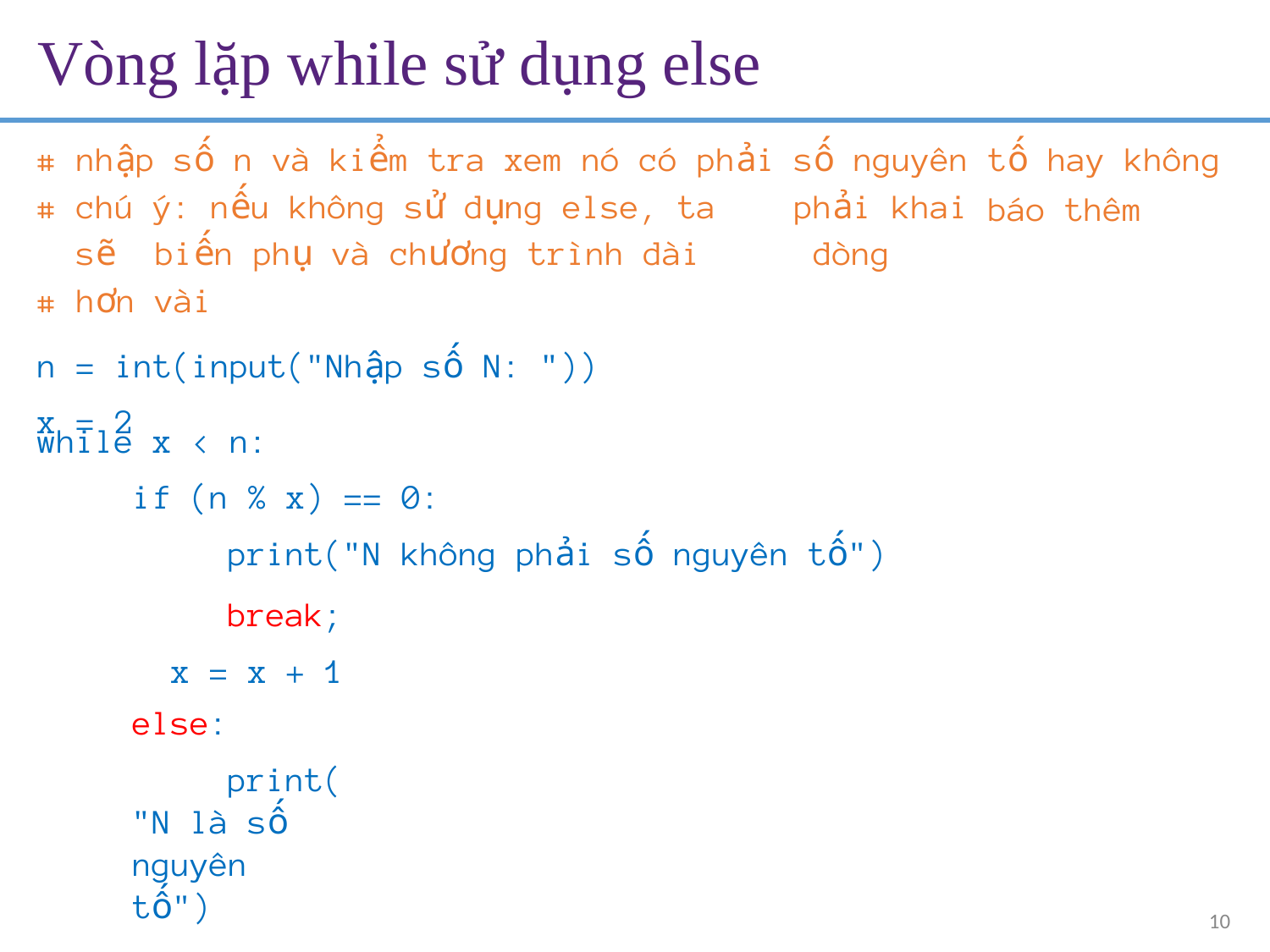

# Vòng lặp while sử dụng else
| # # # | nhập số n và kiểm tra xem nó có phải chú ý: nếu không sử dụng else, ta sẽ biến phụ và chương trình dài hơn vài | số nguyên phải khai dòng | tố hay không báo thêm |
| --- | --- | --- | --- |
| n | = int(input("Nhập số N: ")) |  |  |
| x | = 2 |  |  |
while x < n:
if (n % x) == 0:
print("N không phải số nguyên tố")
break;   x = x + 1
else:
print("N là số nguyên tố")

10